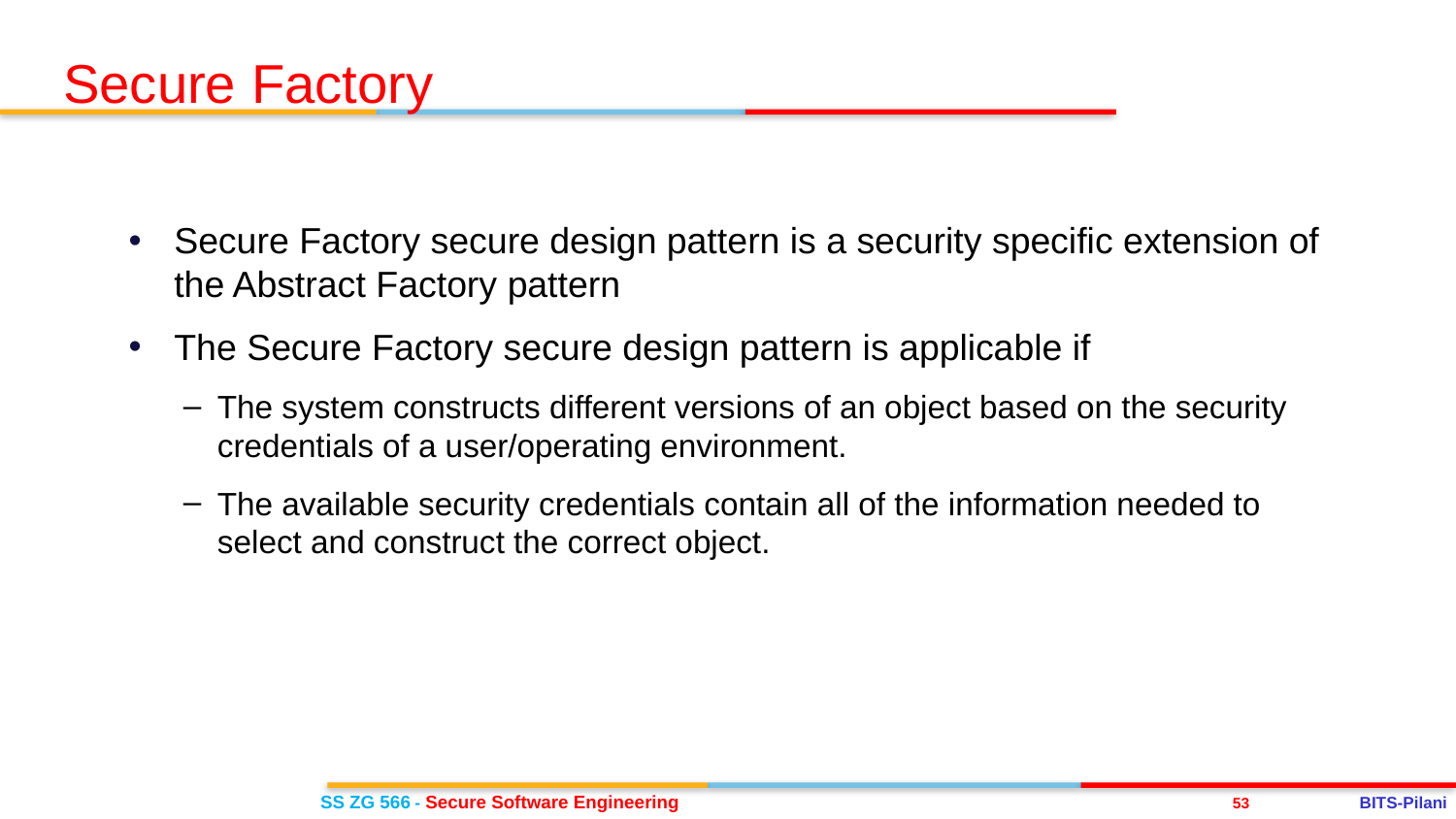

Secure Factory
Secure Factory secure design pattern is a security specific extension of the Abstract Factory pattern
The Secure Factory secure design pattern is applicable if
The system constructs different versions of an object based on the security credentials of a user/operating environment.
The available security credentials contain all of the information needed to select and construct the correct object.